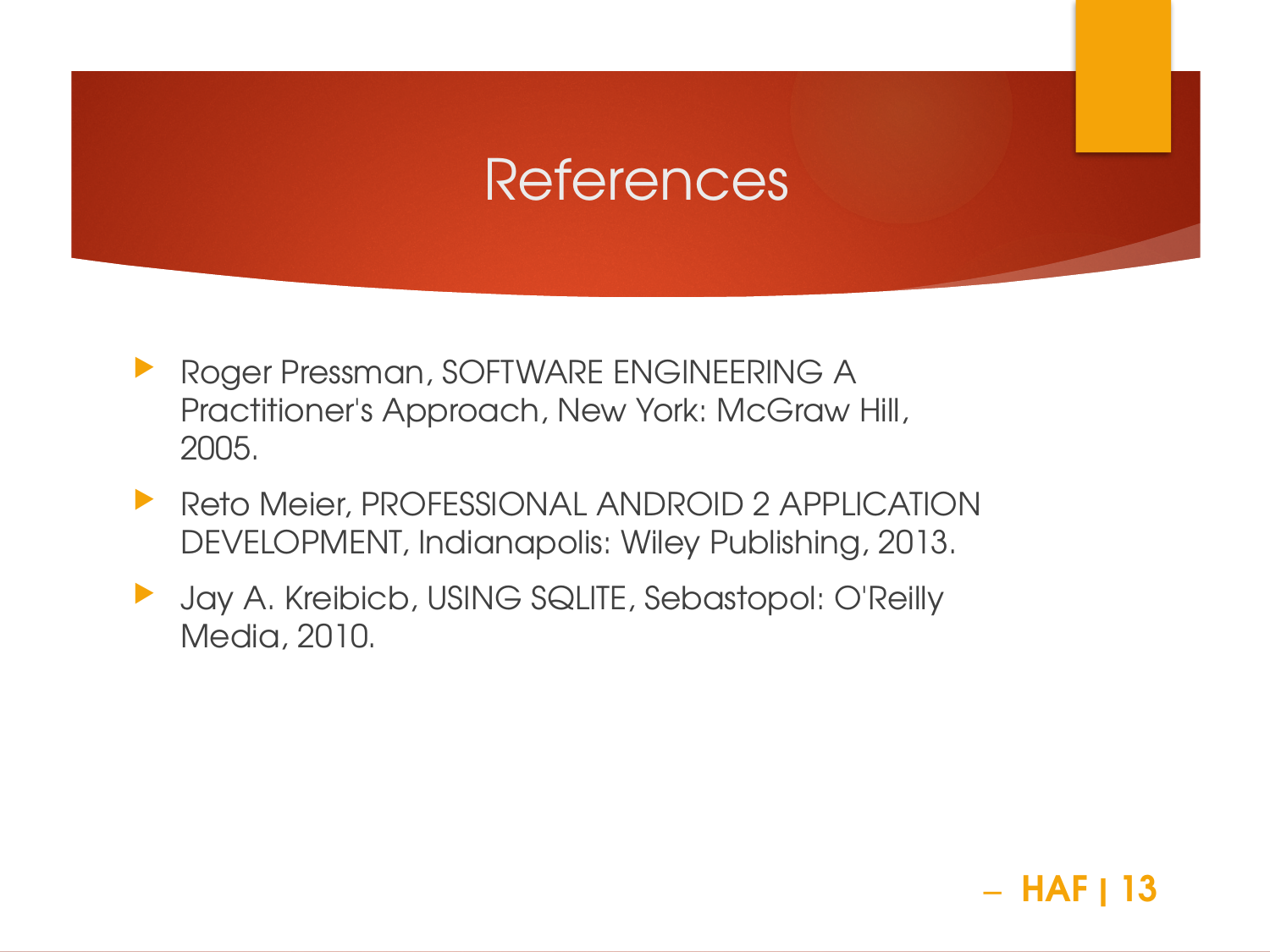

# References
Roger Pressman, SOFTWARE ENGINEERING A Practitioner's Approach, New York: McGraw Hill, 2005.
Reto Meier, PROFESSIONAL ANDROID 2 APPLICATION DEVELOPMENT, Indianapolis: Wiley Publishing, 2013.
Jay A. Kreibicb, USING SQLITE, Sebastopol: O'Reilly Media, 2010.

							‒  HAF | 13